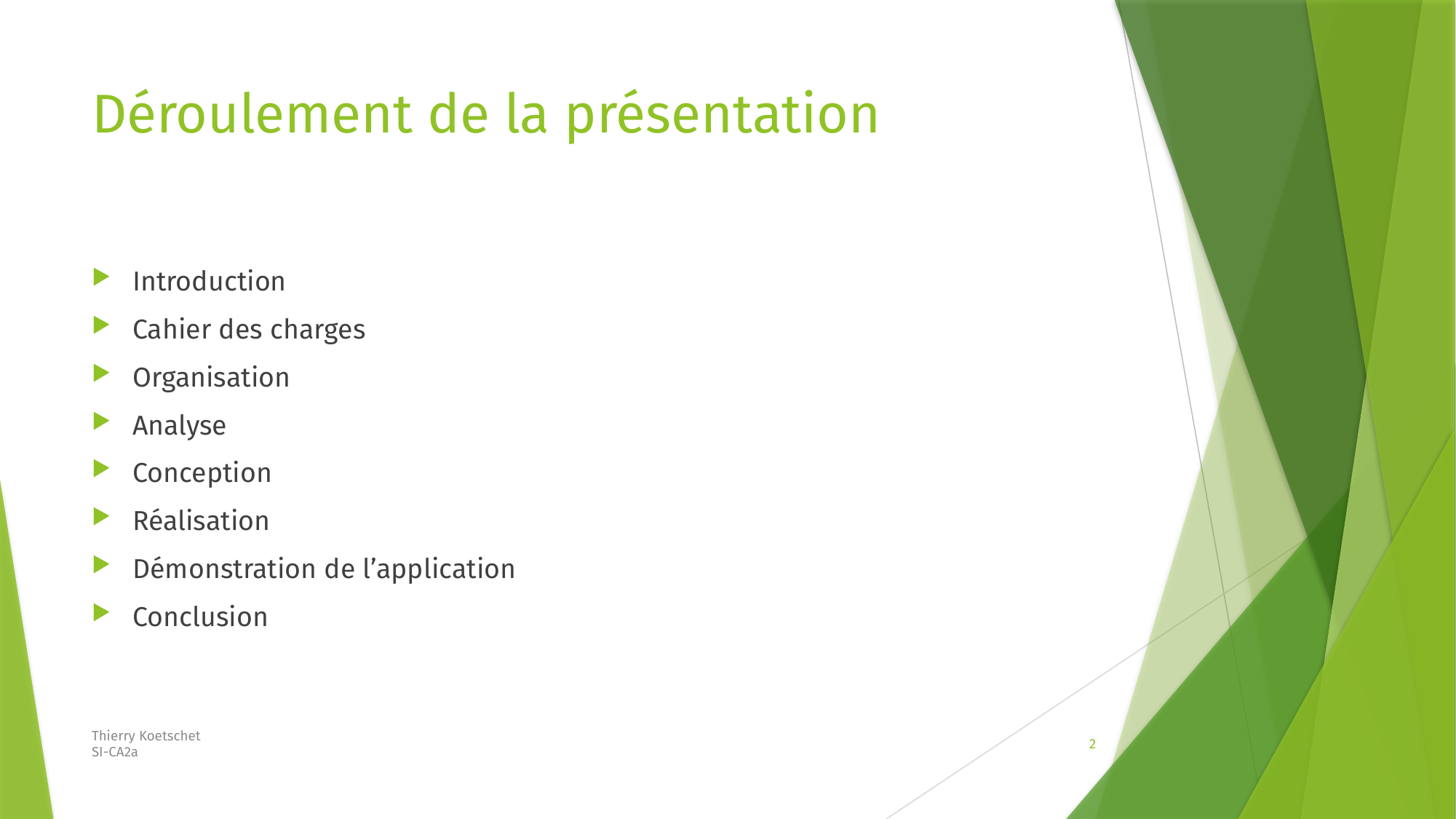

# Déroulement de la présentation
Introduction
Cahier des charges
Organisation
Analyse
Conception
Réalisation
Démonstration de l’application
Conclusion
Thierry Koetschet
SI-CA2a
2